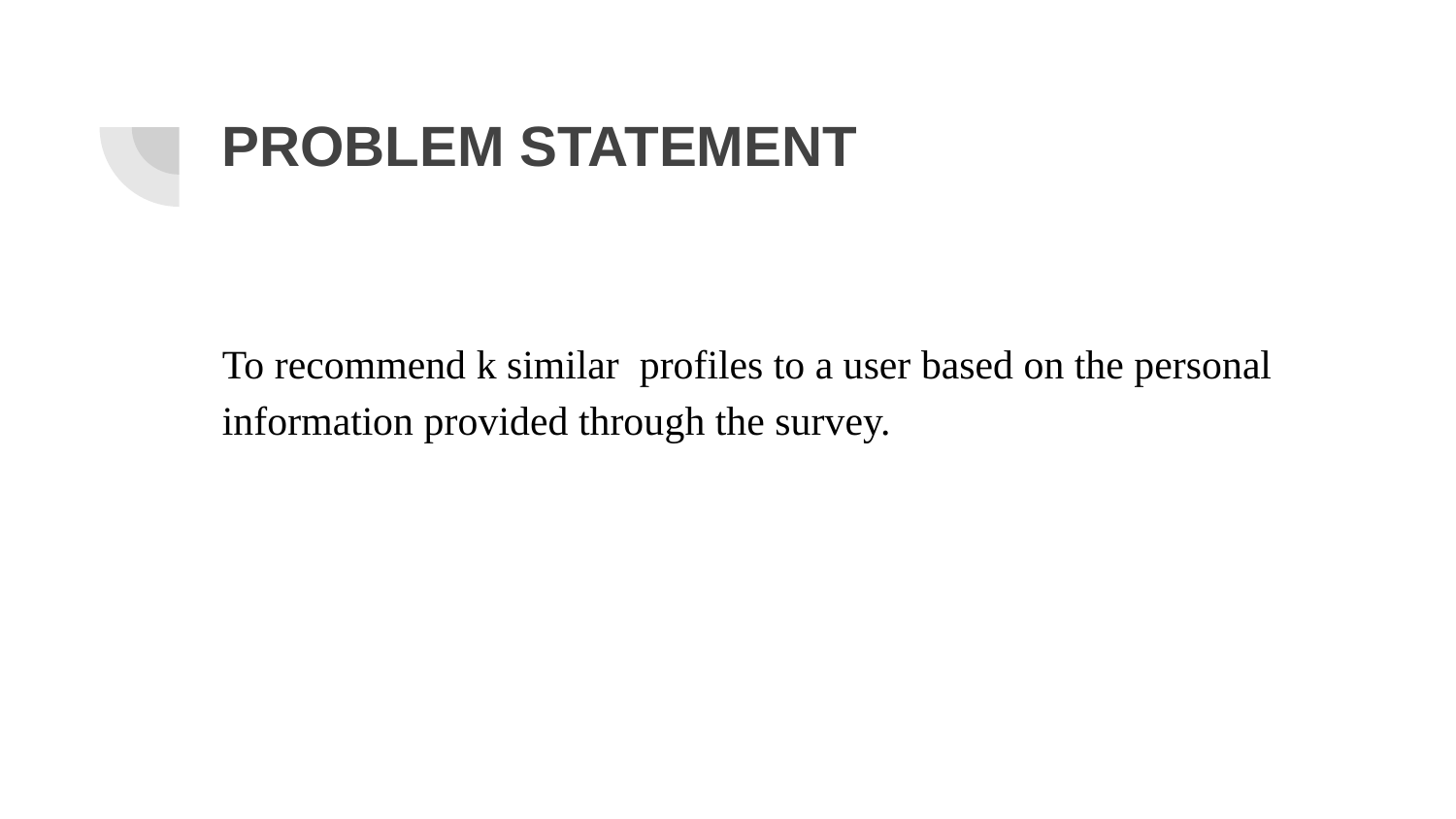

# PROBLEM STATEMENT
To recommend k similar  profiles to a user based on the personal information provided through the survey.